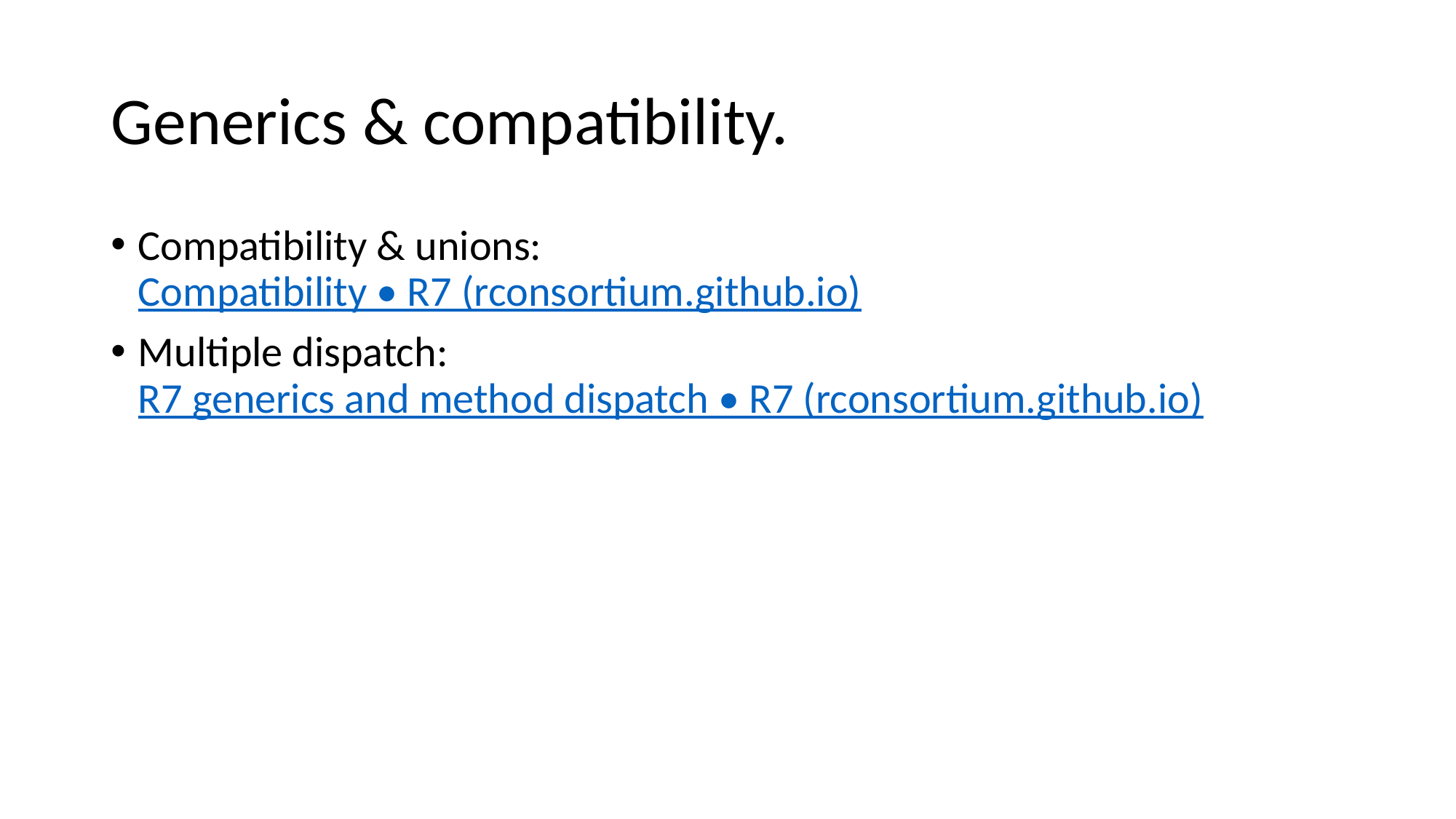

# Generics & compatibility.
Compatibility & unions:
Compatibility • R7 (rconsortium.github.io)
Multiple dispatch:
R7 generics and method dispatch • R7 (rconsortium.github.io)